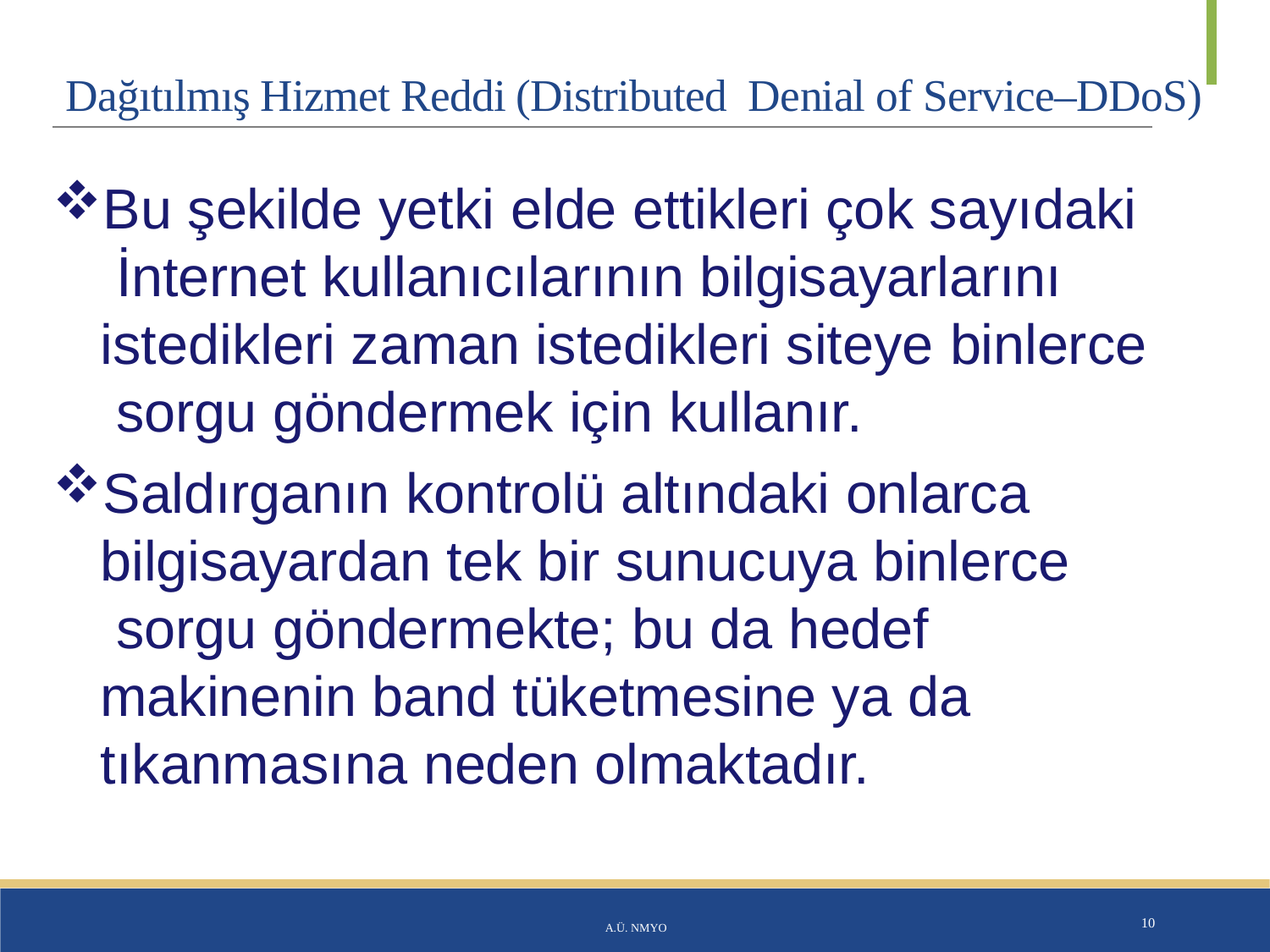

# Dağıtılmış Hizmet Reddi (Distributed  Denial of Service–DDoS)
Bu şekilde yetki elde ettikleri çok sayıdaki  İnternet kullanıcılarının bilgisayarlarını  istedikleri zaman istedikleri siteye binlerce  sorgu göndermek için kullanır.
Saldırganın kontrolü altındaki onlarca  bilgisayardan tek bir sunucuya binlerce  sorgu göndermekte; bu da hedef  makinenin band tüketmesine ya da
tıkanmasına neden olmaktadır.
A.Ü. NMYO
10